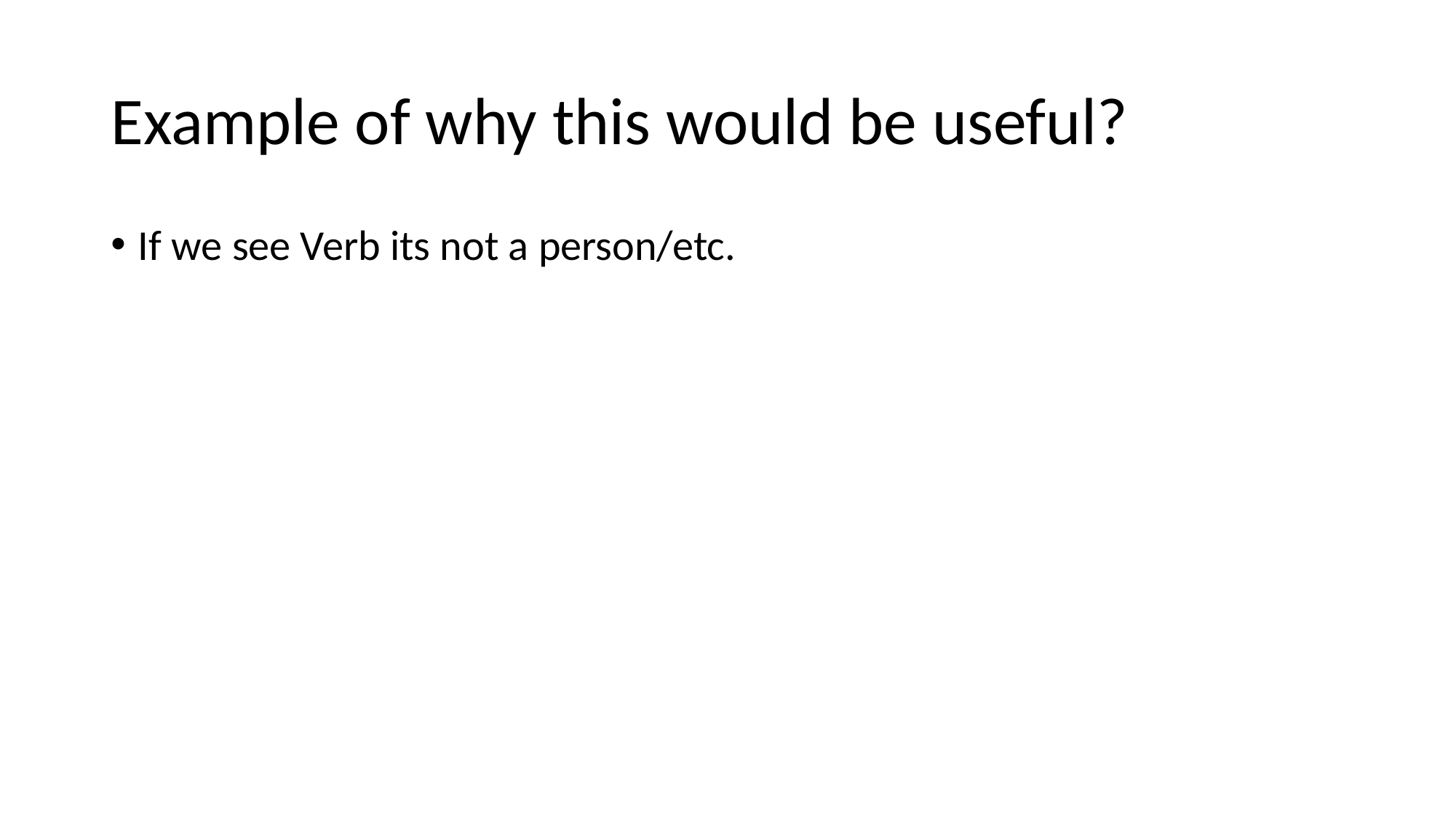

# Example of why this would be useful?
If we see Verb its not a person/etc.